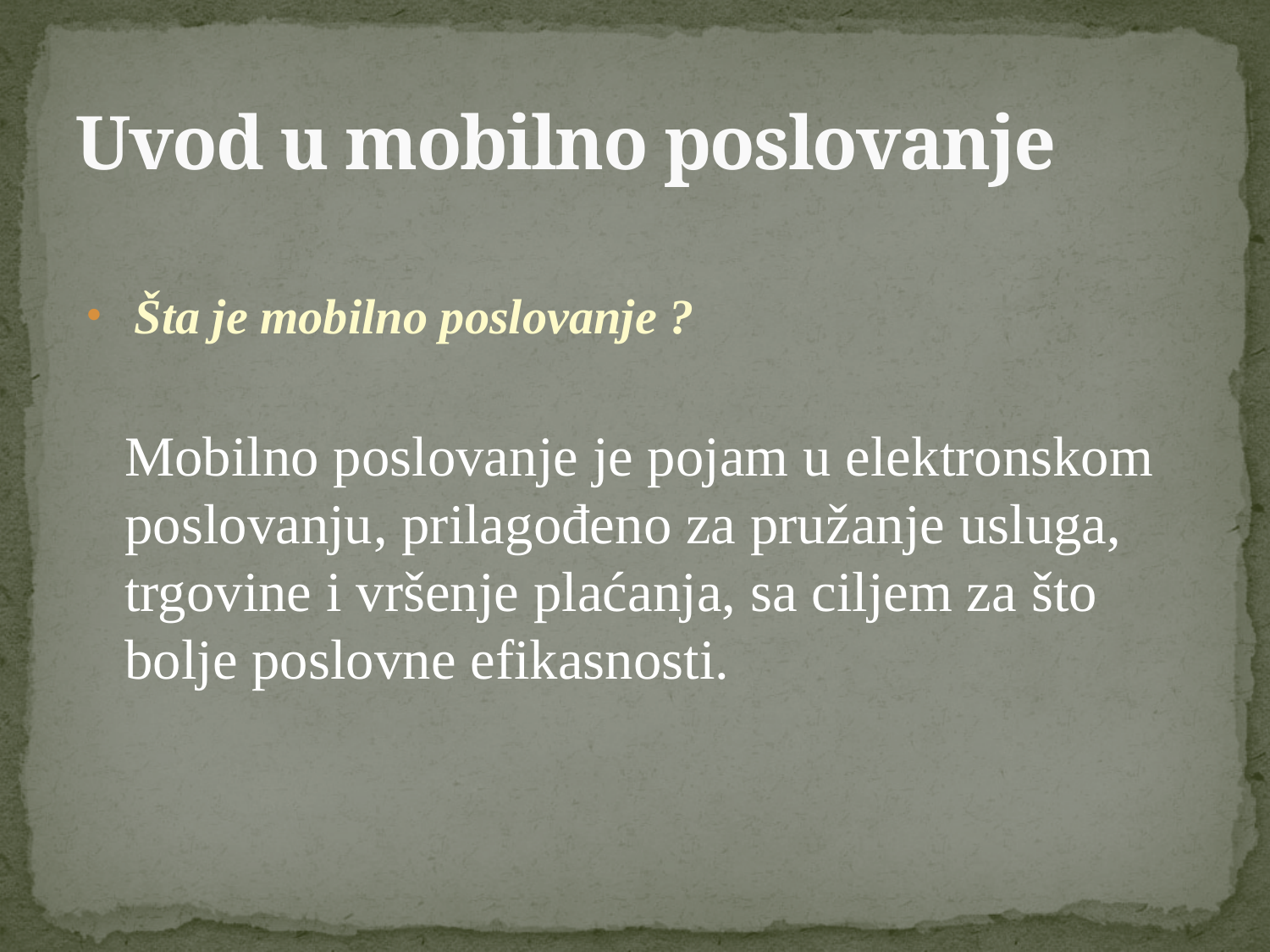

# Uvod u mobilno poslovanje

Šta je mobilno poslovanje ?

	Mobilno poslovanje je pojam u elektronskom poslovanju, prilagođeno za pružanje usluga, trgovine i vršenje plaćanja, sa ciljem za što bolje poslovne efikasnosti.